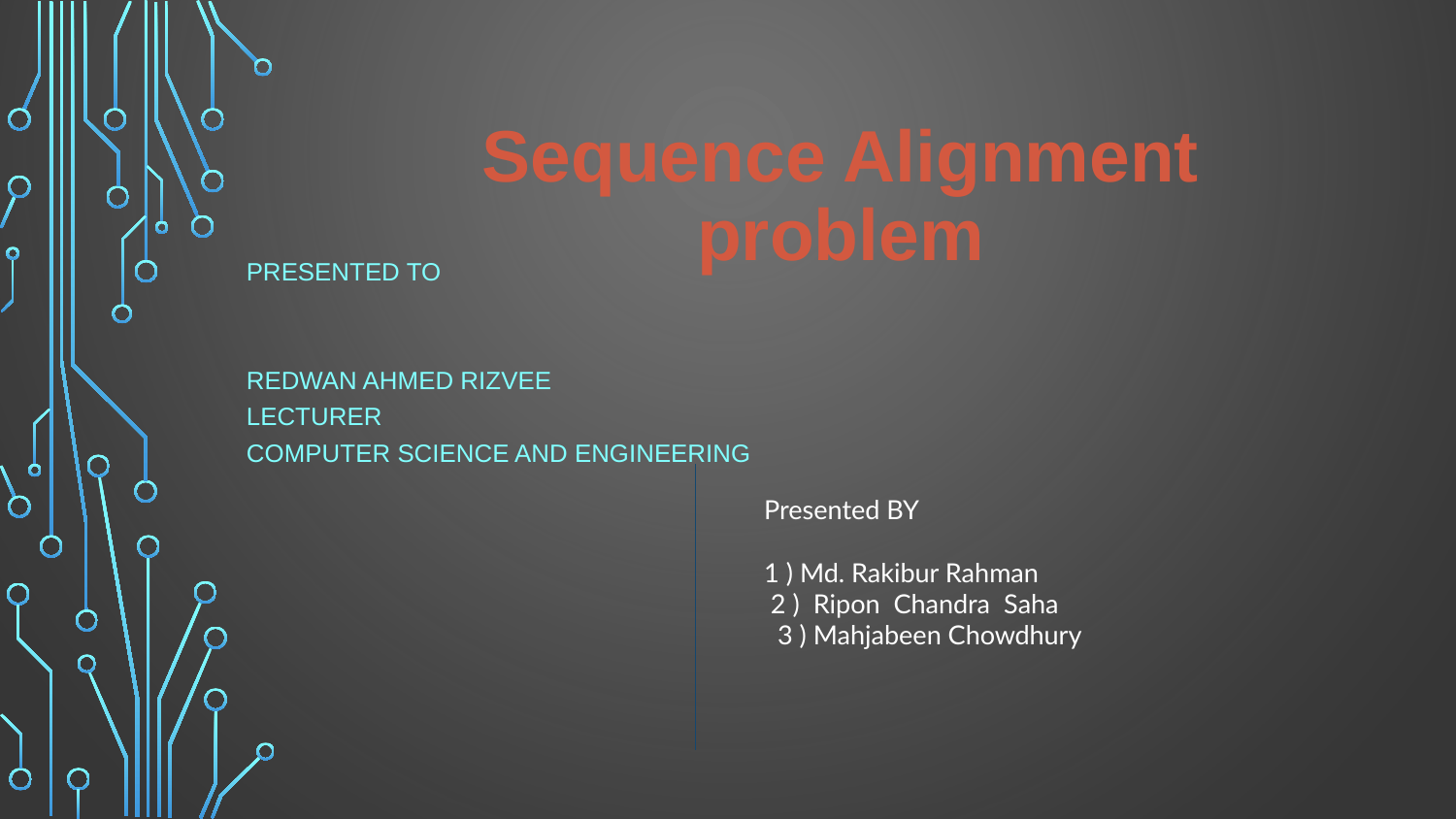

# Sequence Alignment problem
Presented To

Redwan Ahmed Rizvee
Lecturer
Computer Science and Engineering

Presented BY

1 ) Md. Rakibur Rahman
 2 )  Ripon  Chandra  Saha
  3 ) Mahjabeen Chowdhury